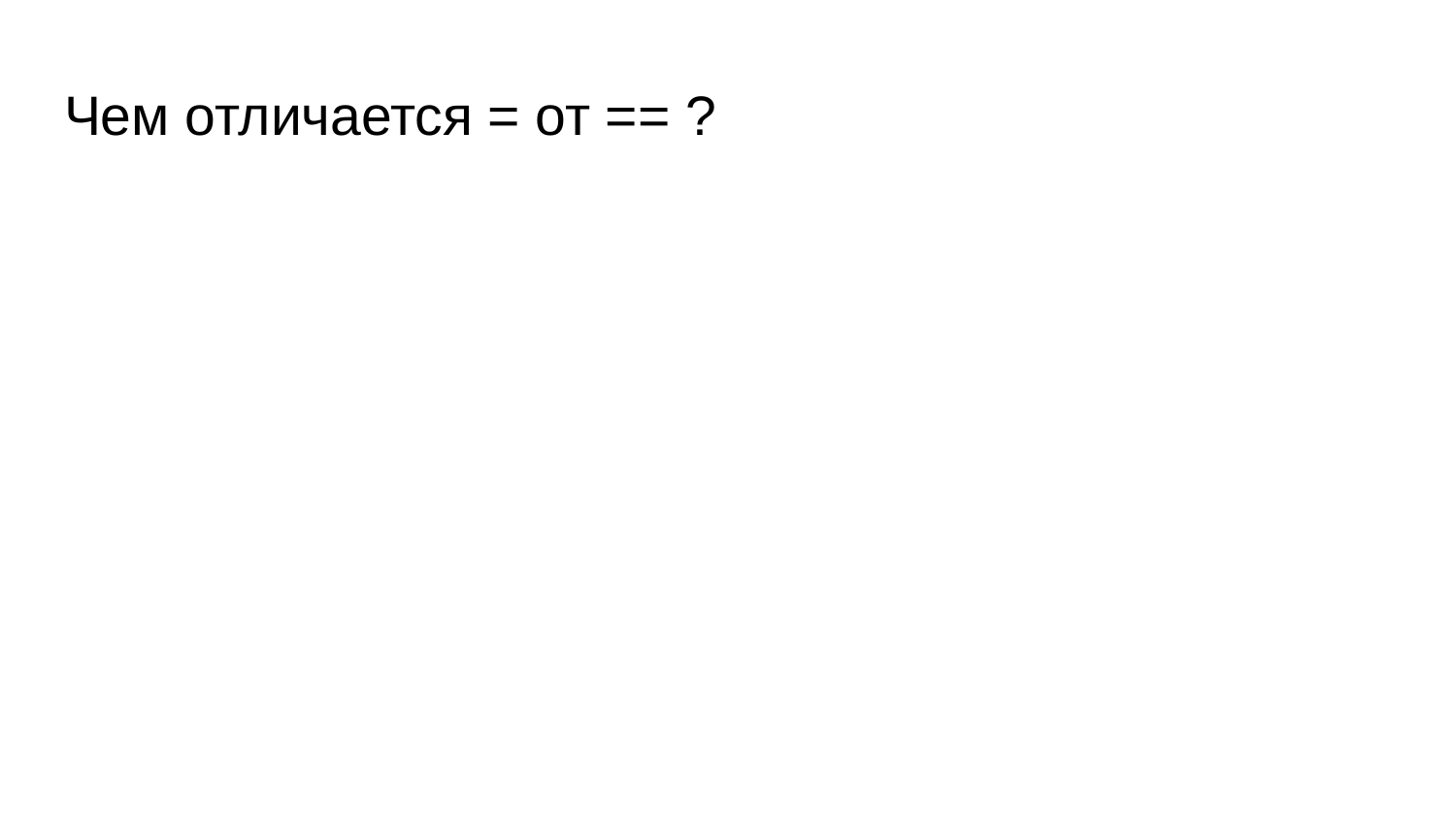

# Чем отличается = от == ?